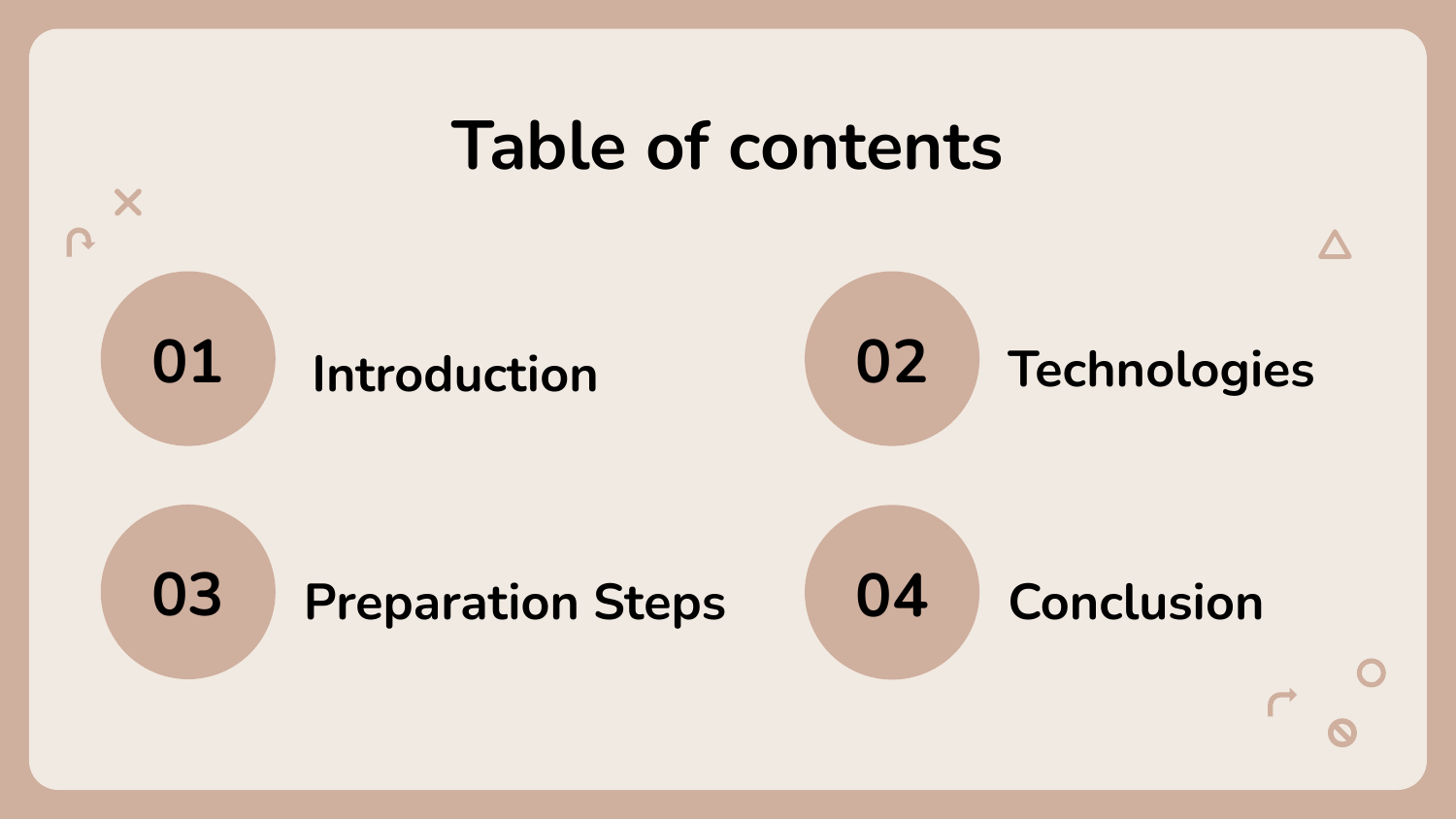

# Table of contents

02
01
Technologies
Introduction

03
04
Preparation Steps
Conclusion